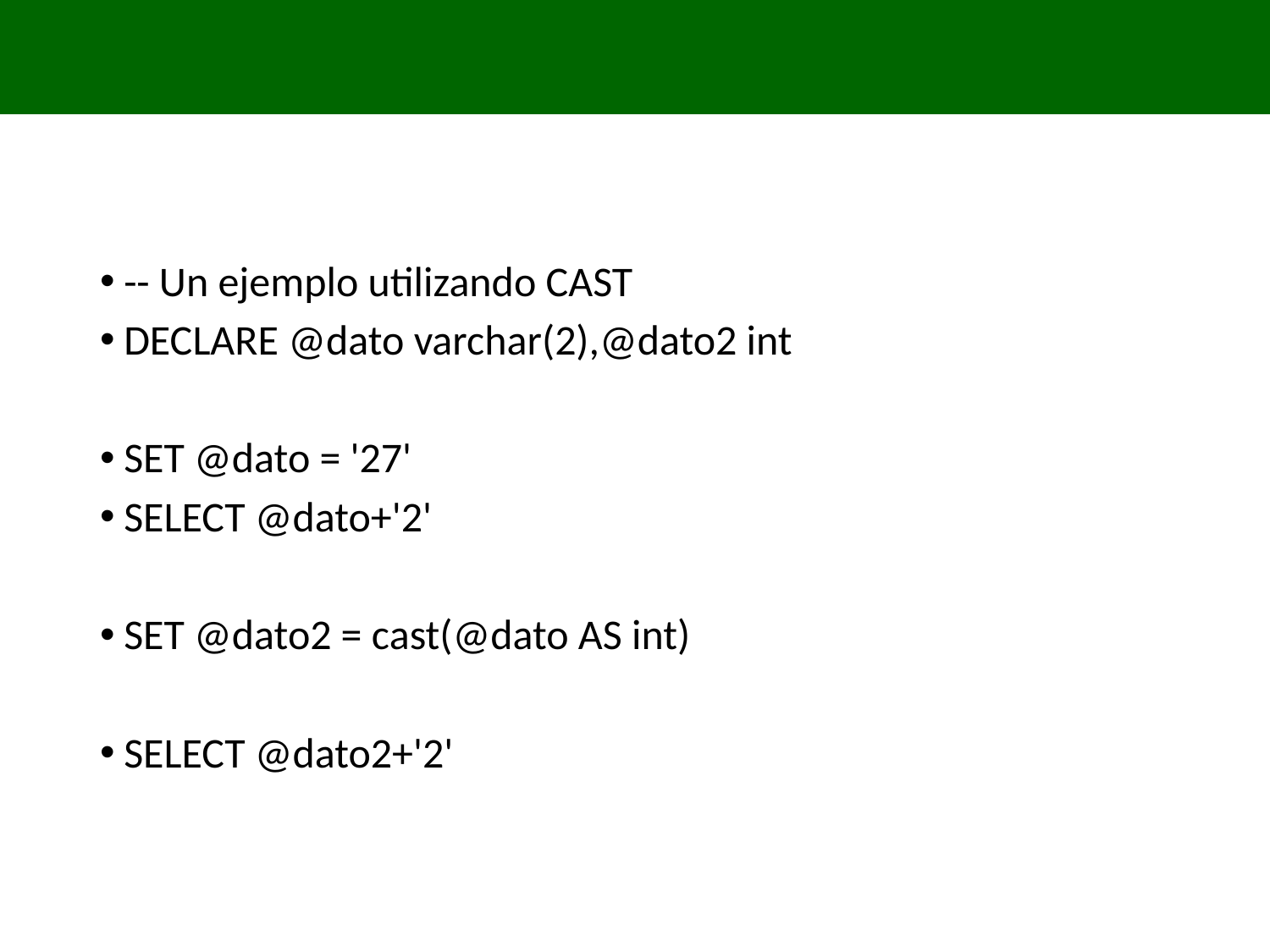

# Ejemplos de funciones de SQL
-- Un ejemplo utilizando CAST
DECLARE @dato varchar(2),@dato2 int

SET @dato = '27'
SELECT @dato+'2'

SET @dato2 = cast(@dato AS int)

SELECT @dato2+'2'